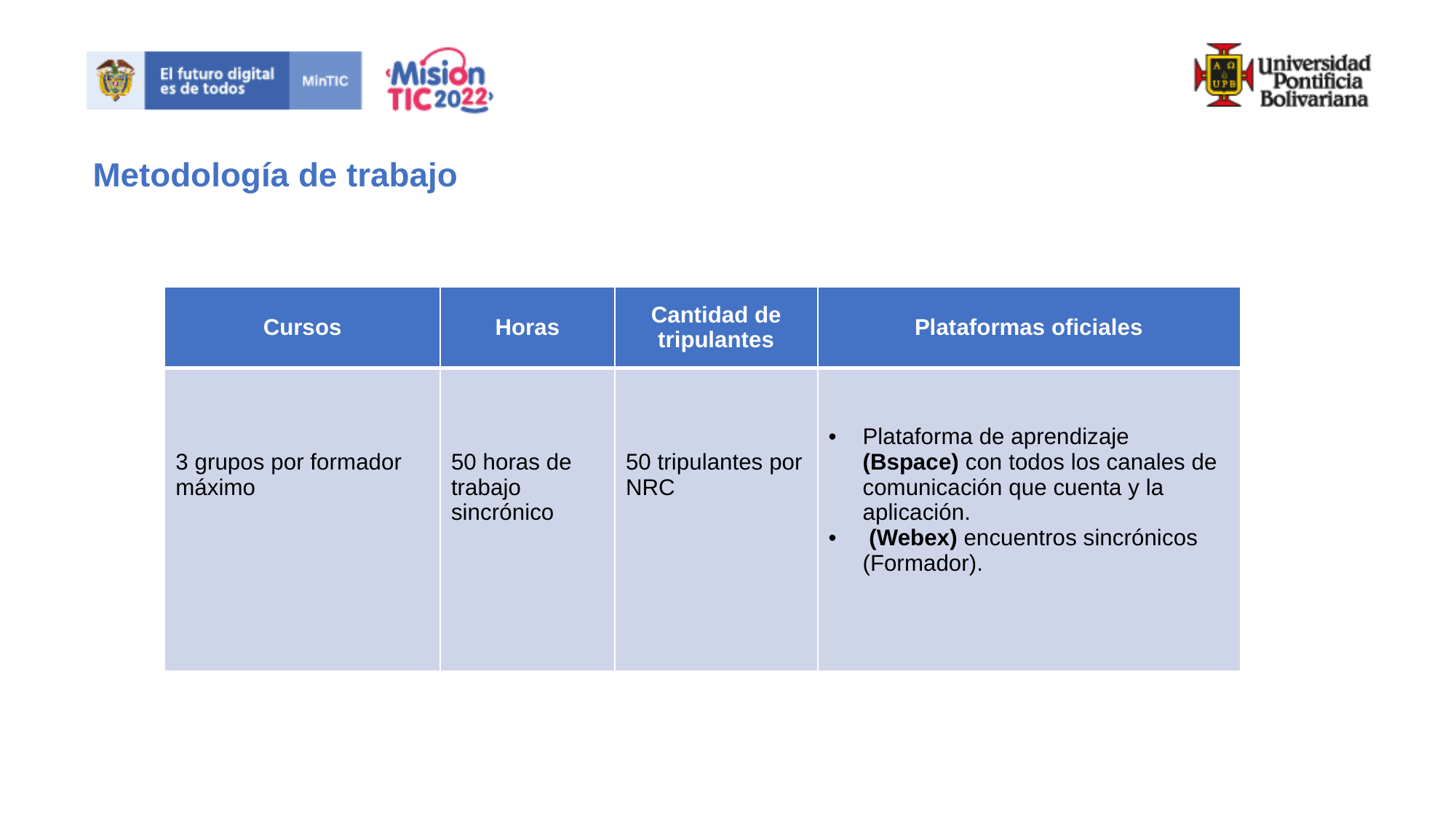

Metodología de trabajo
| Cursos | Horas | Cantidad de tripulantes | Plataformas oficiales |
| --- | --- | --- | --- |
| 3 grupos por formador máximo | 50 horas de trabajo sincrónico | 50 tripulantes por NRC | Plataforma de aprendizaje (Bspace) con todos los canales de comunicación que cuenta y la aplicación. (Webex) encuentros sincrónicos (Formador). |